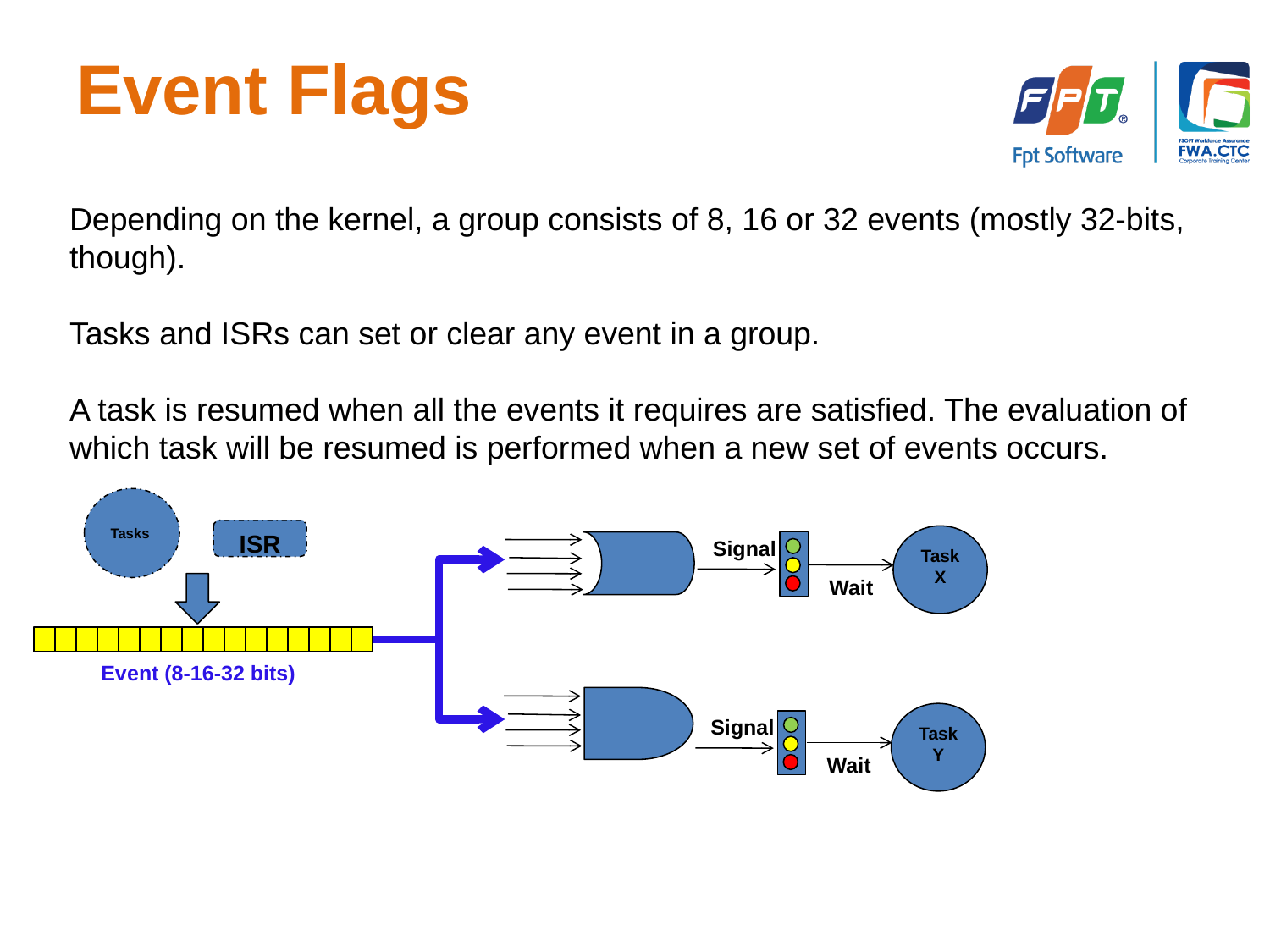

# Event Flags
Depending on the kernel, a group consists of 8, 16 or 32 events (mostly 32-bits, though).

Tasks and ISRs can set or clear any event in a group.

A task is resumed when all the events it requires are satisfied. The evaluation of which task will be resumed is performed when a new set of events occurs.
Tasks
ISR
Task X
Signal

Wait

Event (8-16-32 bits)

TaskY
Signal

Wait